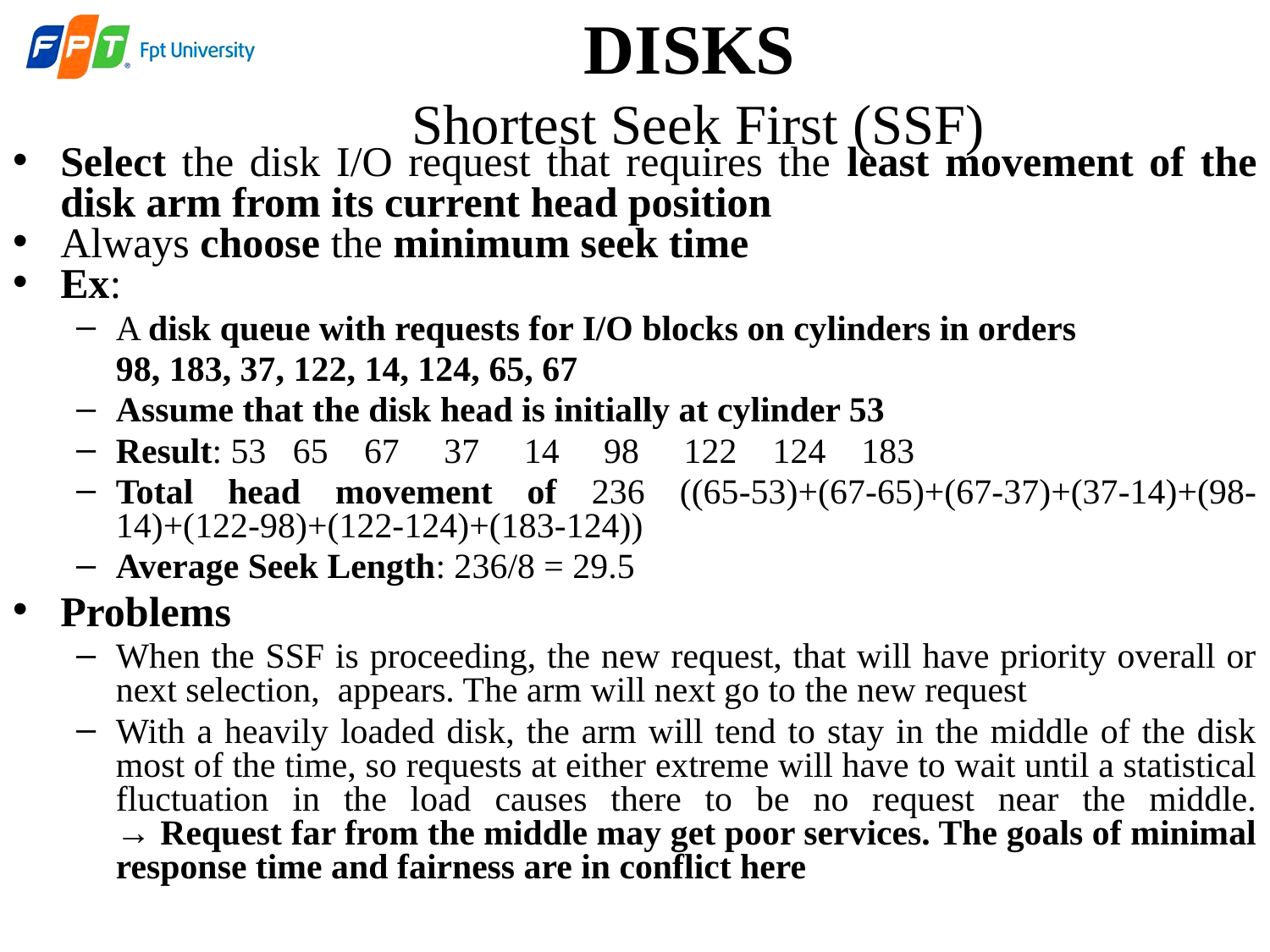

DISKS
Shortest Seek First (SSF)
Select the disk I/O request that requires the least movement of the disk arm from its current head position
Always choose the minimum seek time
Ex:
A disk queue with requests for I/O blocks on cylinders in orders
	98, 183, 37, 122, 14, 124, 65, 67
Assume that the disk head is initially at cylinder 53
Result: 53   65    67     37     14     98     122    124    183
Total head movement of 236 ((65-53)+(67-65)+(67-37)+(37-14)+(98-14)+(122-98)+(122-124)+(183-124))
Average Seek Length: 236/8 = 29.5
Problems
When the SSF is proceeding, the new request, that will have priority overall or next selection,  appears. The arm will next go to the new request
With a heavily loaded disk, the arm will tend to stay in the middle of the disk most of the time, so requests at either extreme will have to wait until a statistical fluctuation in the load causes there to be no request near the middle.
→ Request far from the middle may get poor services. The goals of minimal response time and fairness are in conflict here